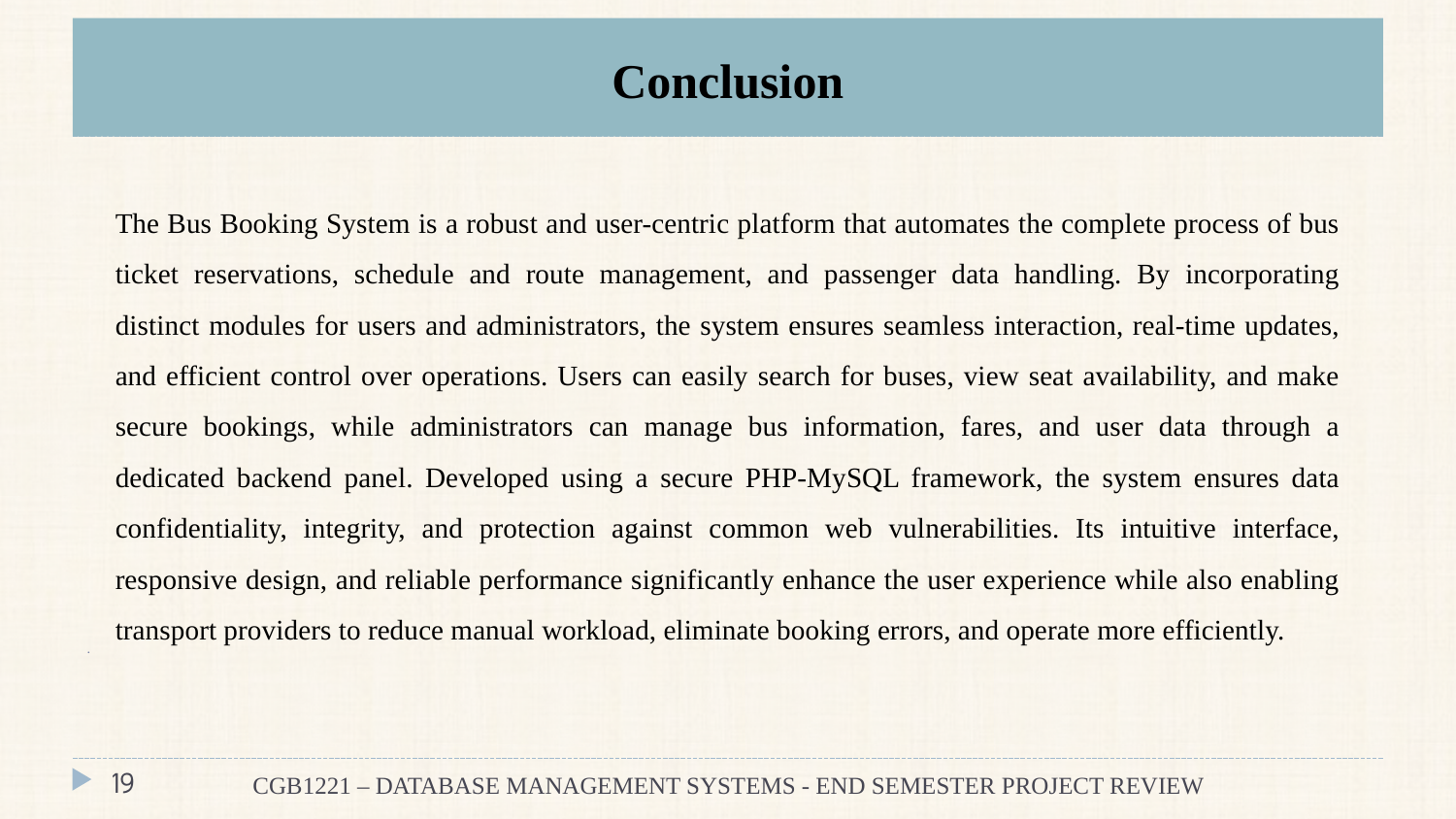

# Conclusion
The Bus Booking System is a robust and user-centric platform that automates the complete process of bus ticket reservations, schedule and route management, and passenger data handling. By incorporating distinct modules for users and administrators, the system ensures seamless interaction, real-time updates, and efficient control over operations. Users can easily search for buses, view seat availability, and make secure bookings, while administrators can manage bus information, fares, and user data through a dedicated backend panel. Developed using a secure PHP-MySQL framework, the system ensures data confidentiality, integrity, and protection against common web vulnerabilities. Its intuitive interface, responsive design, and reliable performance significantly enhance the user experience while also enabling transport providers to reduce manual workload, eliminate booking errors, and operate more efficiently.
.
19
CGB1221 – DATABASE MANAGEMENT SYSTEMS - END SEMESTER PROJECT REVIEW